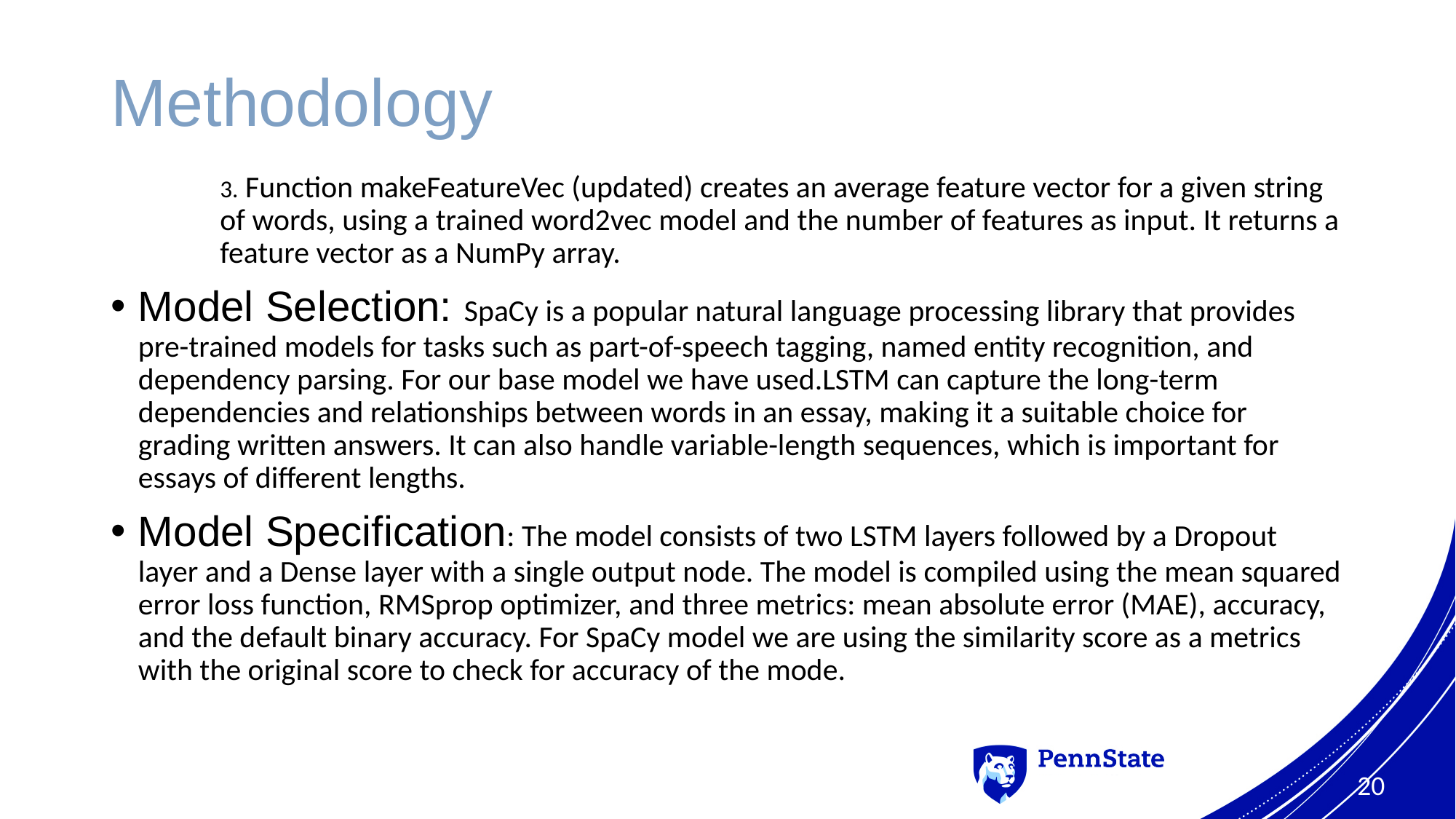

# Methodology
3. Function makeFeatureVec (updated) creates an average feature vector for a given string of words, using a trained word2vec model and the number of features as input. It returns a feature vector as a NumPy array.
Model Selection: SpaCy is a popular natural language processing library that provides pre-trained models for tasks such as part-of-speech tagging, named entity recognition, and dependency parsing. For our base model we have used.LSTM can capture the long-term dependencies and relationships between words in an essay, making it a suitable choice for grading written answers. It can also handle variable-length sequences, which is important for essays of different lengths.
Model Specification: The model consists of two LSTM layers followed by a Dropout layer and a Dense layer with a single output node. The model is compiled using the mean squared error loss function, RMSprop optimizer, and three metrics: mean absolute error (MAE), accuracy, and the default binary accuracy. For SpaCy model we are using the similarity score as a metrics with the original score to check for accuracy of the mode.